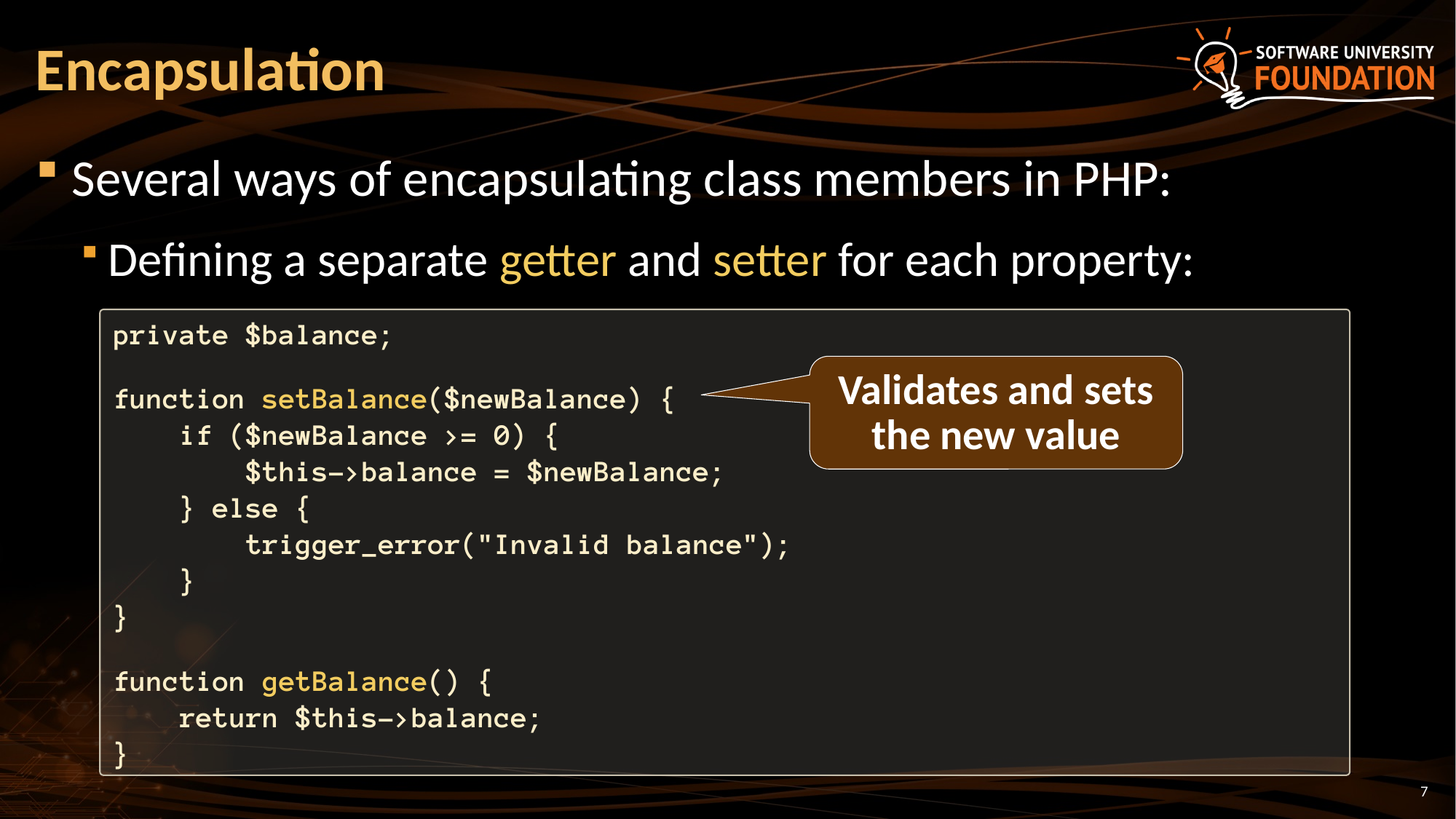

# Encapsulation
Several ways of encapsulating class members in PHP:
Defining a separate getter and setter for each property:
private $balance;
function setBalance($newBalance) {
    if ($newBalance >= 0) {
        $this->balance = $newBalance;
    } else {
        trigger_error("Invalid balance");
    }
}
function getBalance() {
    return $this->balance;
}
Validates and sets the new value
7